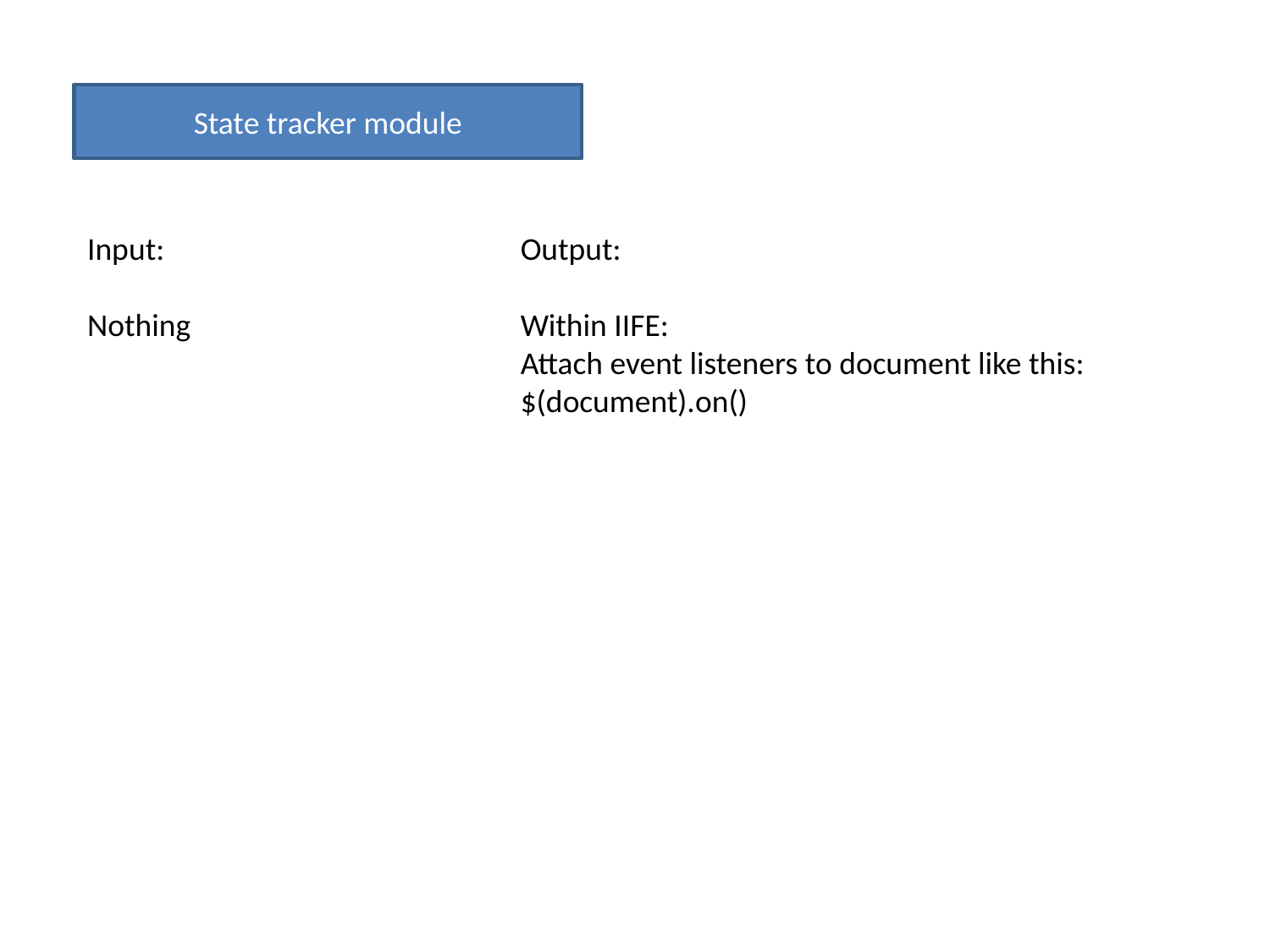

State tracker module
Input:
Nothing
Output:
Within IIFE:
Attach event listeners to document like this:
$(document).on()